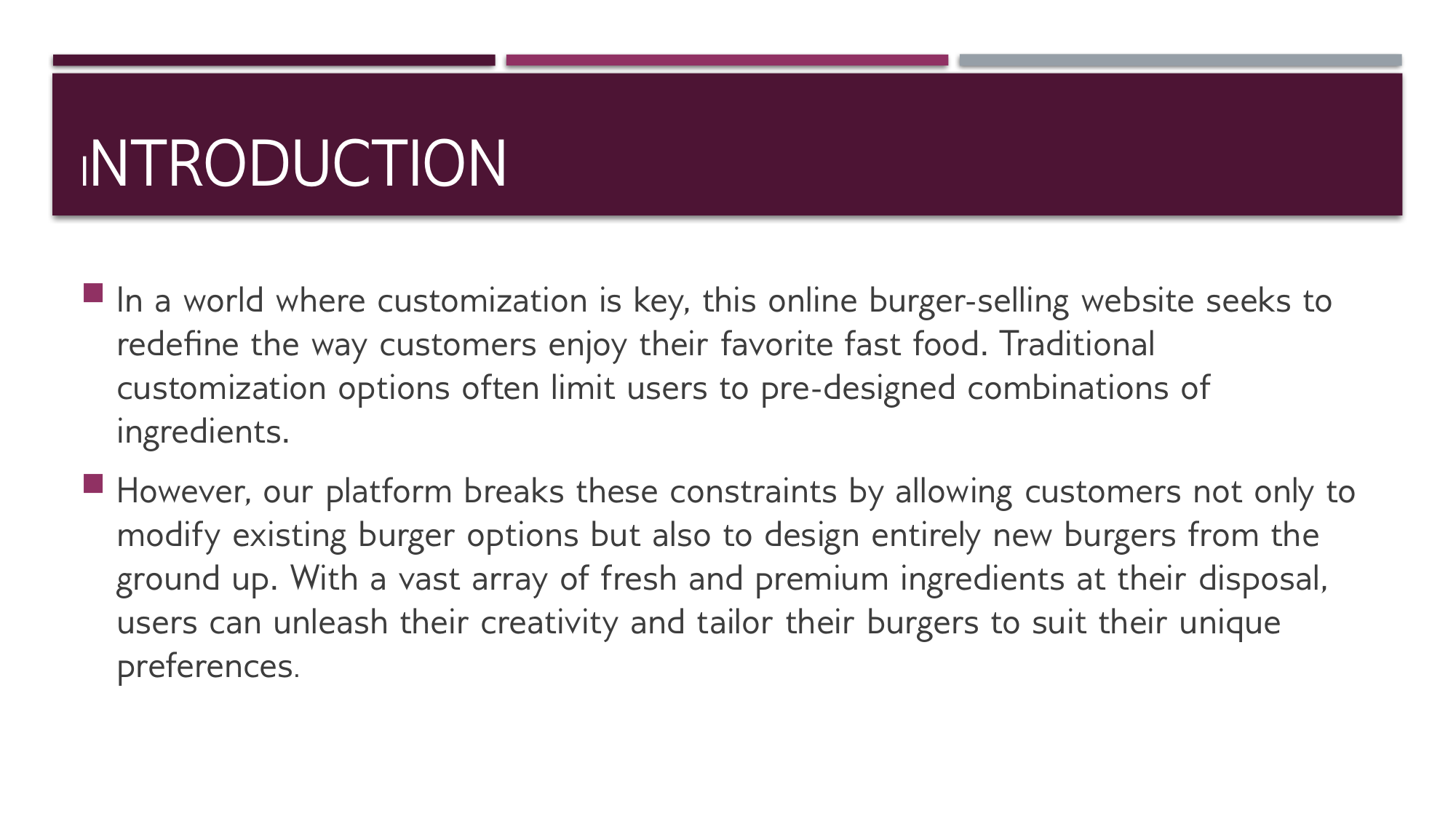

# introduction
In a world where customization is key, this online burger-selling website seeks to redefine the way customers enjoy their favorite fast food. Traditional customization options often limit users to pre-designed combinations of ingredients.
However, our platform breaks these constraints by allowing customers not only to modify existing burger options but also to design entirely new burgers from the ground up. With a vast array of fresh and premium ingredients at their disposal, users can unleash their creativity and tailor their burgers to suit their unique preferences.